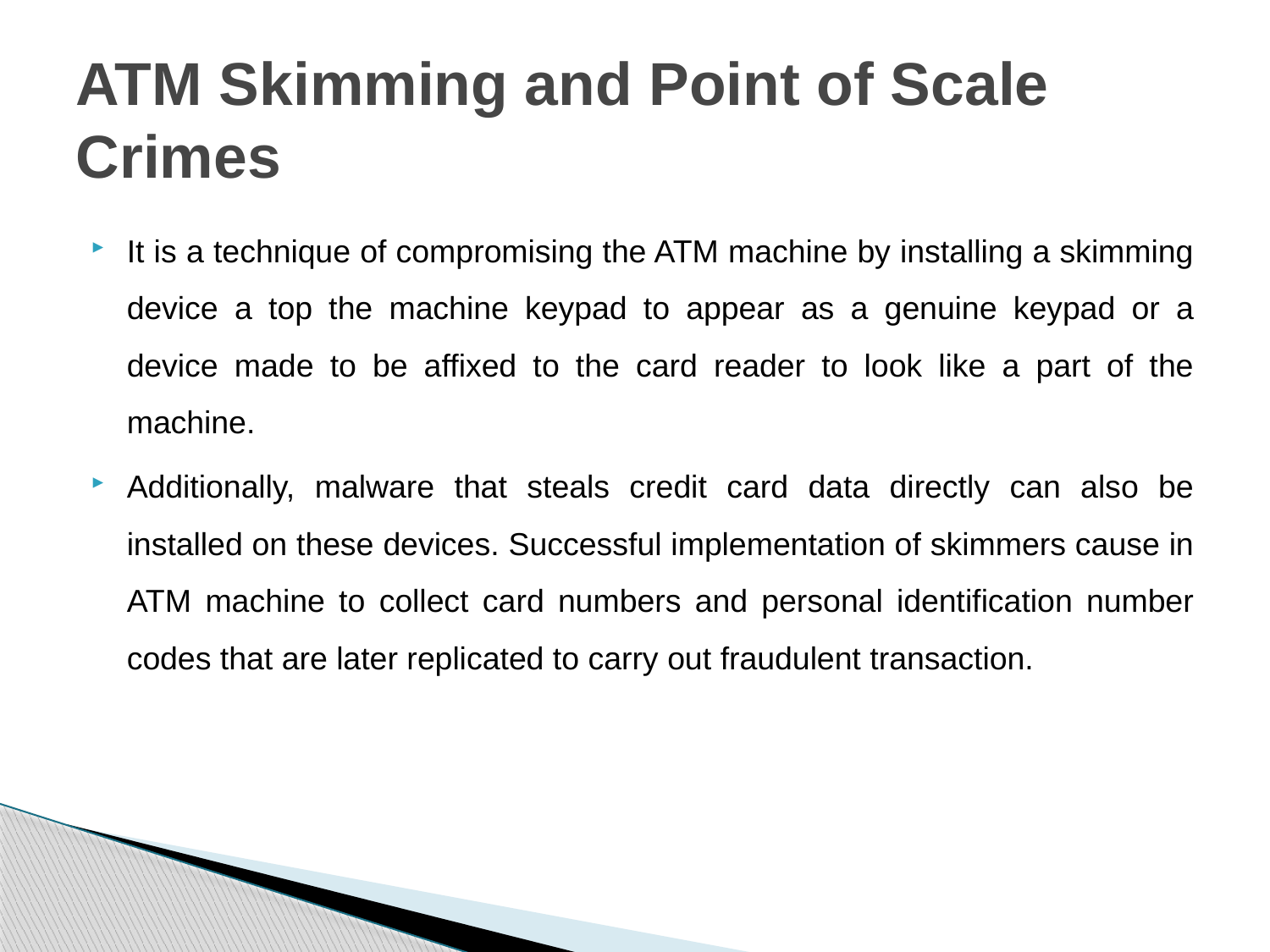

# ATM Skimming and Point of Scale Crimes
It is a technique of compromising the ATM machine by installing a skimming device a top the machine keypad to appear as a genuine keypad or a device made to be affixed to the card reader to look like a part of the machine.
Additionally, malware that steals credit card data directly can also be installed on these devices. Successful implementation of skimmers cause in ATM machine to collect card numbers and personal identification number codes that are later replicated to carry out fraudulent transaction.